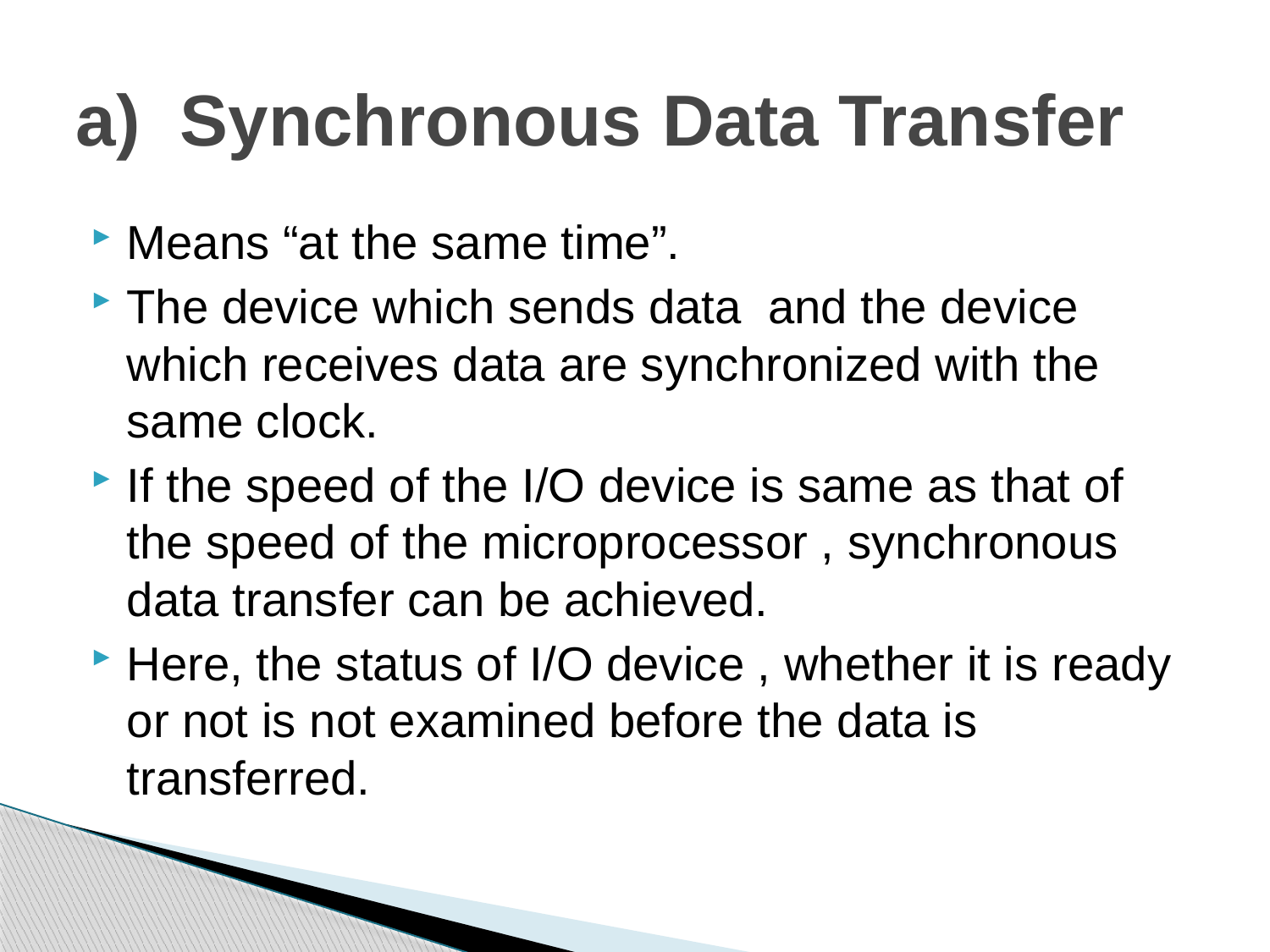

# a)  Synchronous Data Transfer
Means “at the same time”.
The device which sends data  and the device which receives data are synchronized with the same clock.
If the speed of the I/O device is same as that of the speed of the microprocessor , synchronous data transfer can be achieved.
Here, the status of I/O device , whether it is ready or not is not examined before the data is transferred.